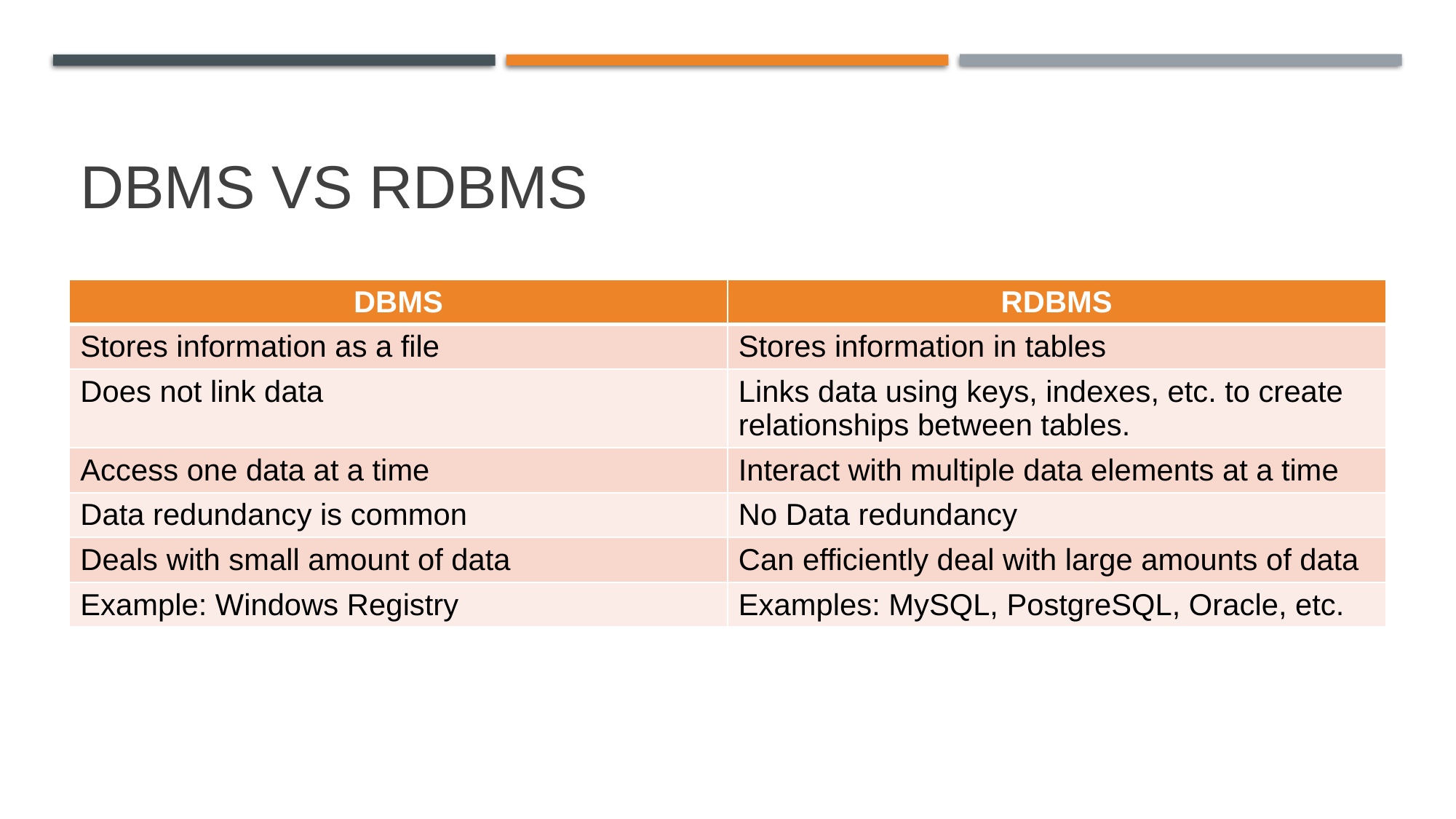

# DBMS vs RDBMS
| DBMS | RDBMS |
| --- | --- |
| Stores information as a file | Stores information in tables |
| Does not link data | Links data using keys, indexes, etc. to create relationships between tables. |
| Access one data at a time | Interact with multiple data elements at a time |
| Data redundancy is common | No Data redundancy |
| Deals with small amount of data | Can efficiently deal with large amounts of data |
| Example: Windows Registry | Examples: MySQL, PostgreSQL, Oracle, etc. |